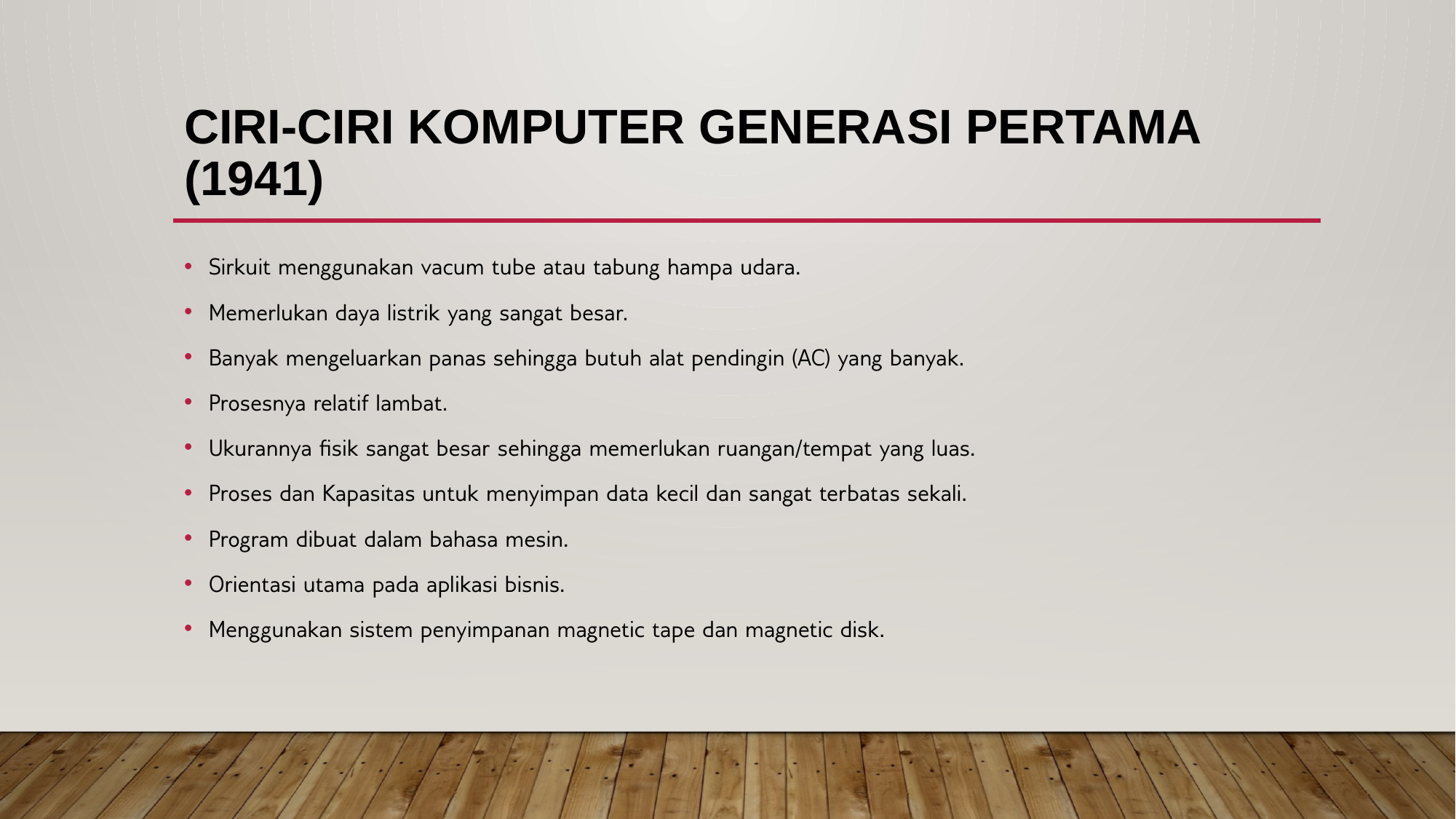

# Ciri-Ciri KOMPUTER GENERASI PERTAMA (1941)
Sirkuit menggunakan vacum tube atau tabung hampa udara.
Memerlukan daya listrik yang sangat besar.
Banyak mengeluarkan panas sehingga butuh alat pendingin (AC) yang banyak.
Prosesnya relatif lambat.
Ukurannya fisik sangat besar sehingga memerlukan ruangan/tempat yang luas.
Proses dan Kapasitas untuk menyimpan data kecil dan sangat terbatas sekali.
Program dibuat dalam bahasa mesin.
Orientasi utama pada aplikasi bisnis.
Menggunakan sistem penyimpanan magnetic tape dan magnetic disk.